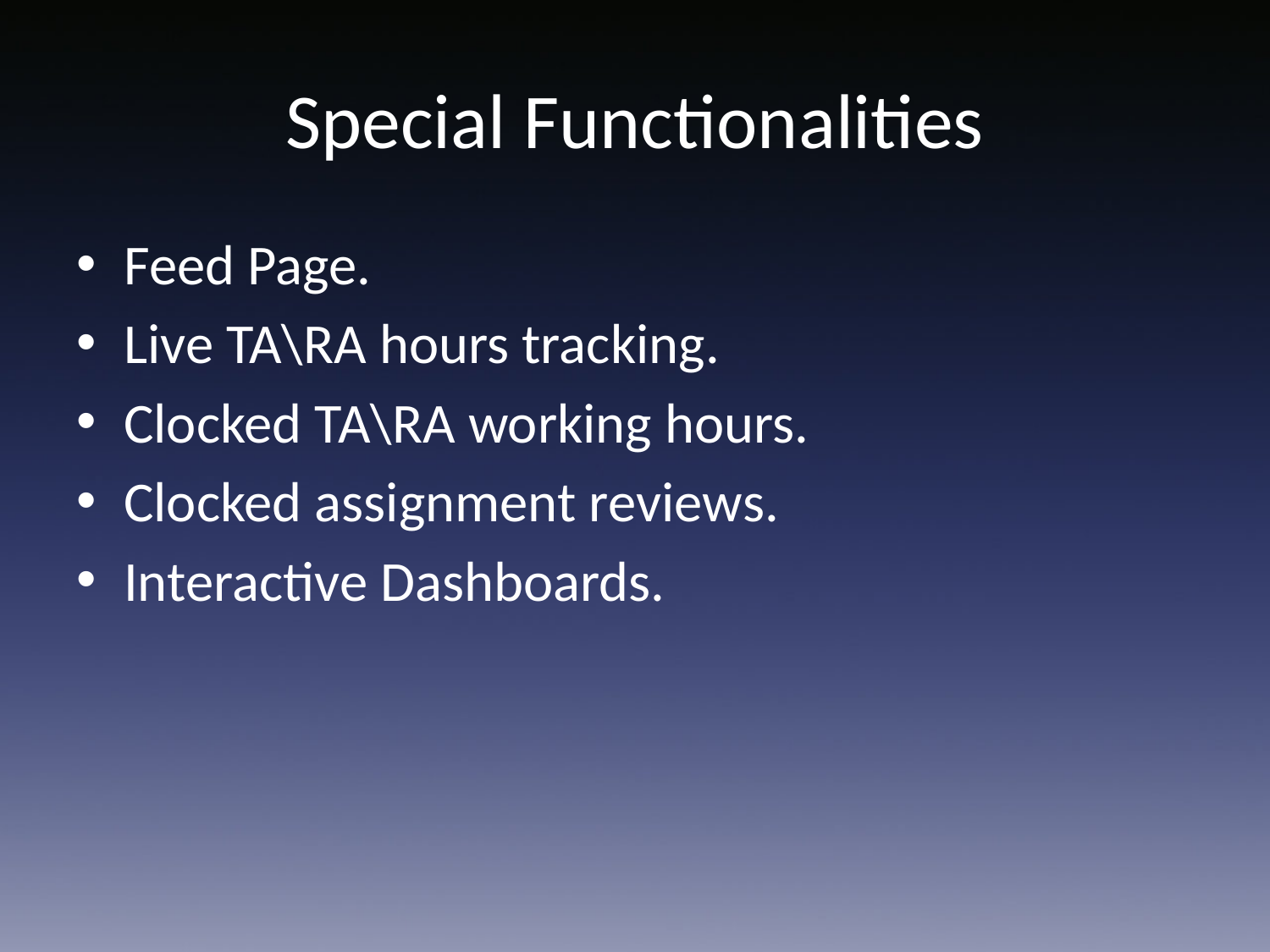

# Special Functionalities
Feed Page.
Live TA\RA hours tracking.
Clocked TA\RA working hours.
Clocked assignment reviews.
Interactive Dashboards.